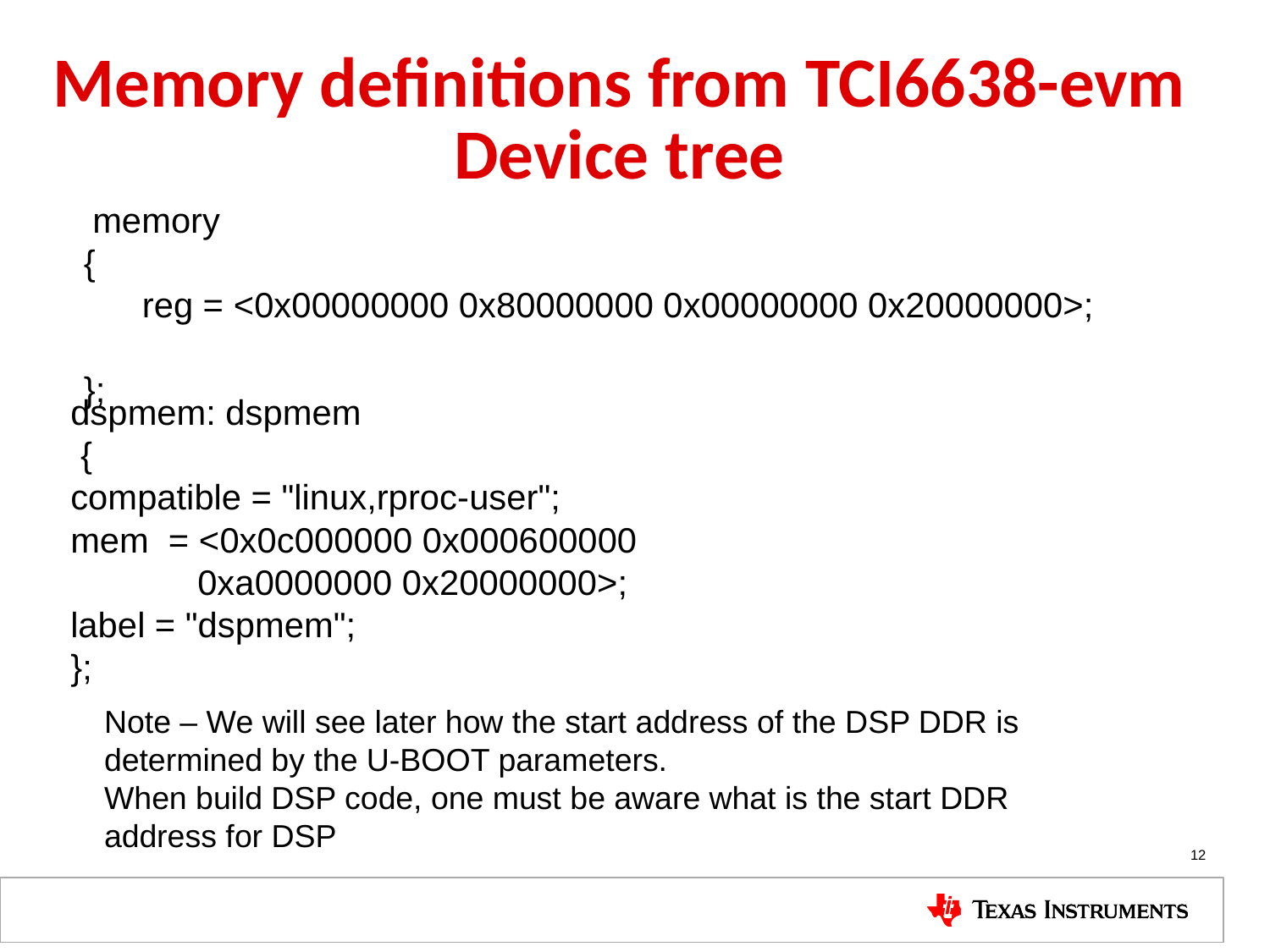

# Memory definitions from TCI6638-evm Device tree
 memory
{
      reg = <0x00000000 0x80000000 0x00000000 0x20000000>;
};
dspmem: dspmem
 {
compatible = "linux,rproc-user";
mem  = <0x0c000000 0x000600000					0xa0000000 0x20000000>;
label = "dspmem";
};
Note – We will see later how the start address of the DSP DDR is determined by the U-BOOT parameters.
When build DSP code, one must be aware what is the start DDR address for DSP
12